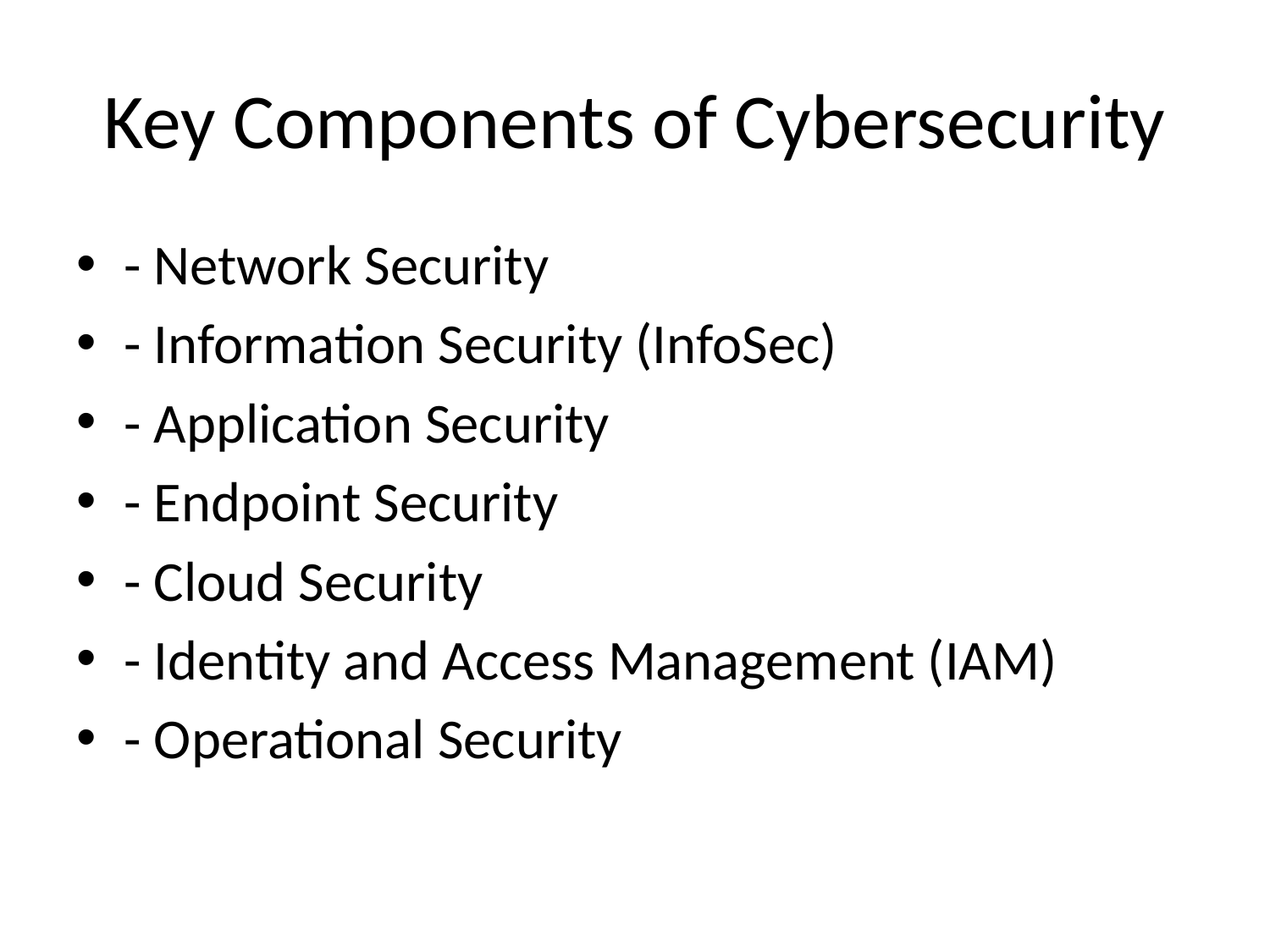

# Key Components of Cybersecurity
- Network Security
- Information Security (InfoSec)
- Application Security
- Endpoint Security
- Cloud Security
- Identity and Access Management (IAM)
- Operational Security